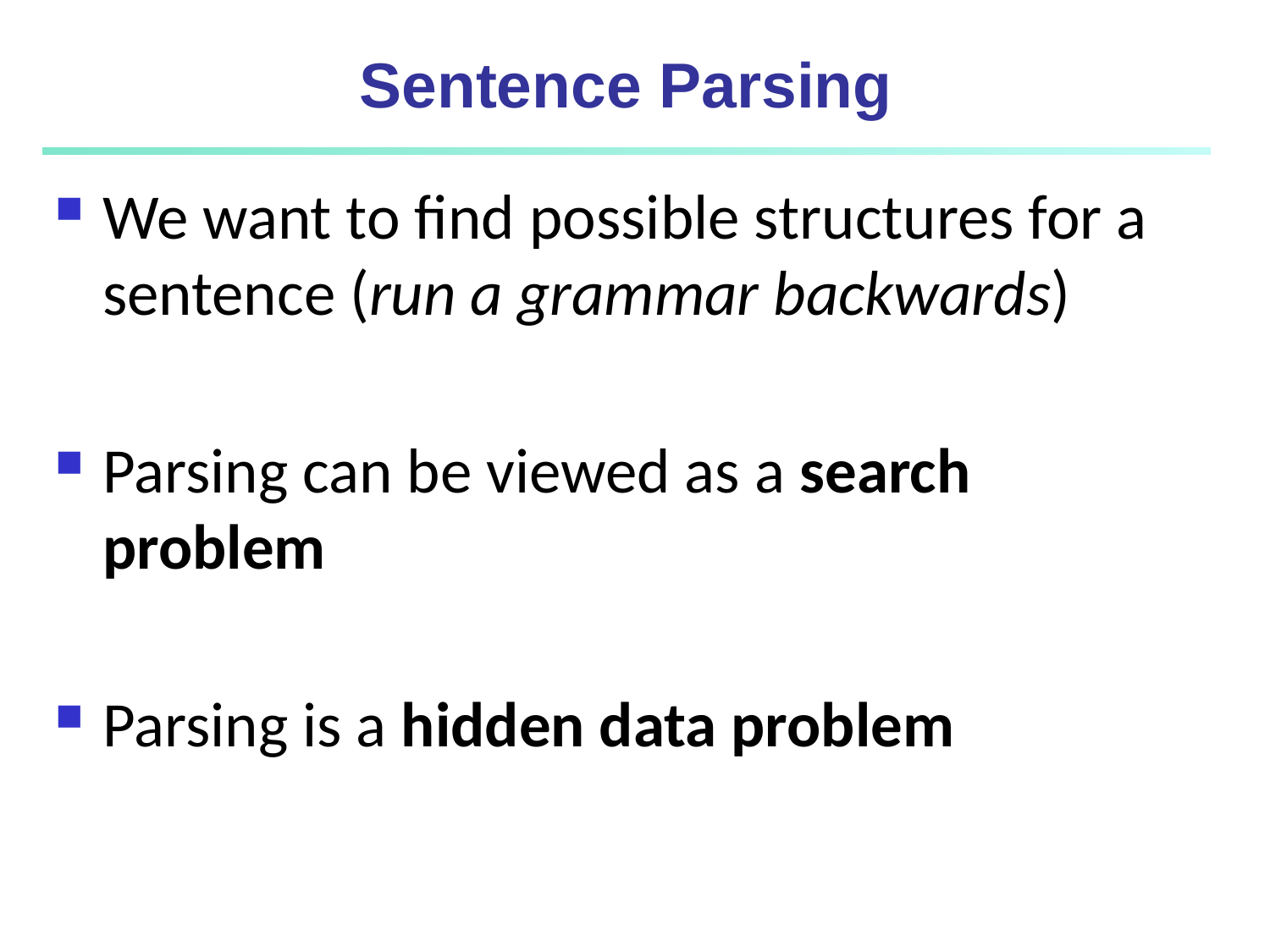

# Sentence Parsing
We want to find possible structures for a sentence (run a grammar backwards)

Parsing can be viewed as a search problem

Parsing is a hidden data problem